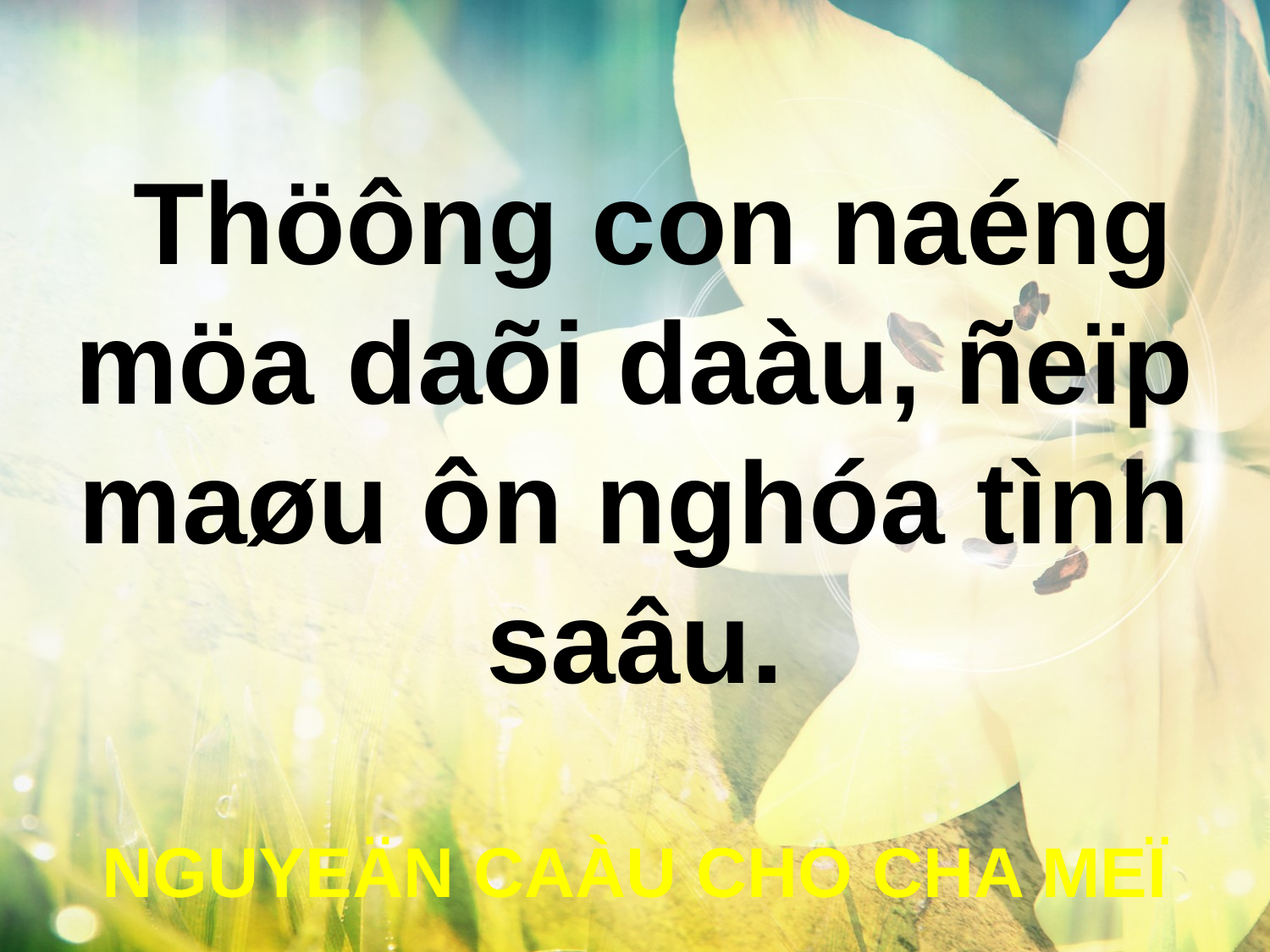

Thöông con naéng möa daõi daàu, ñeïp maøu ôn nghóa tình saâu.
NGUYEÄN CAÀU CHO CHA MEÏ